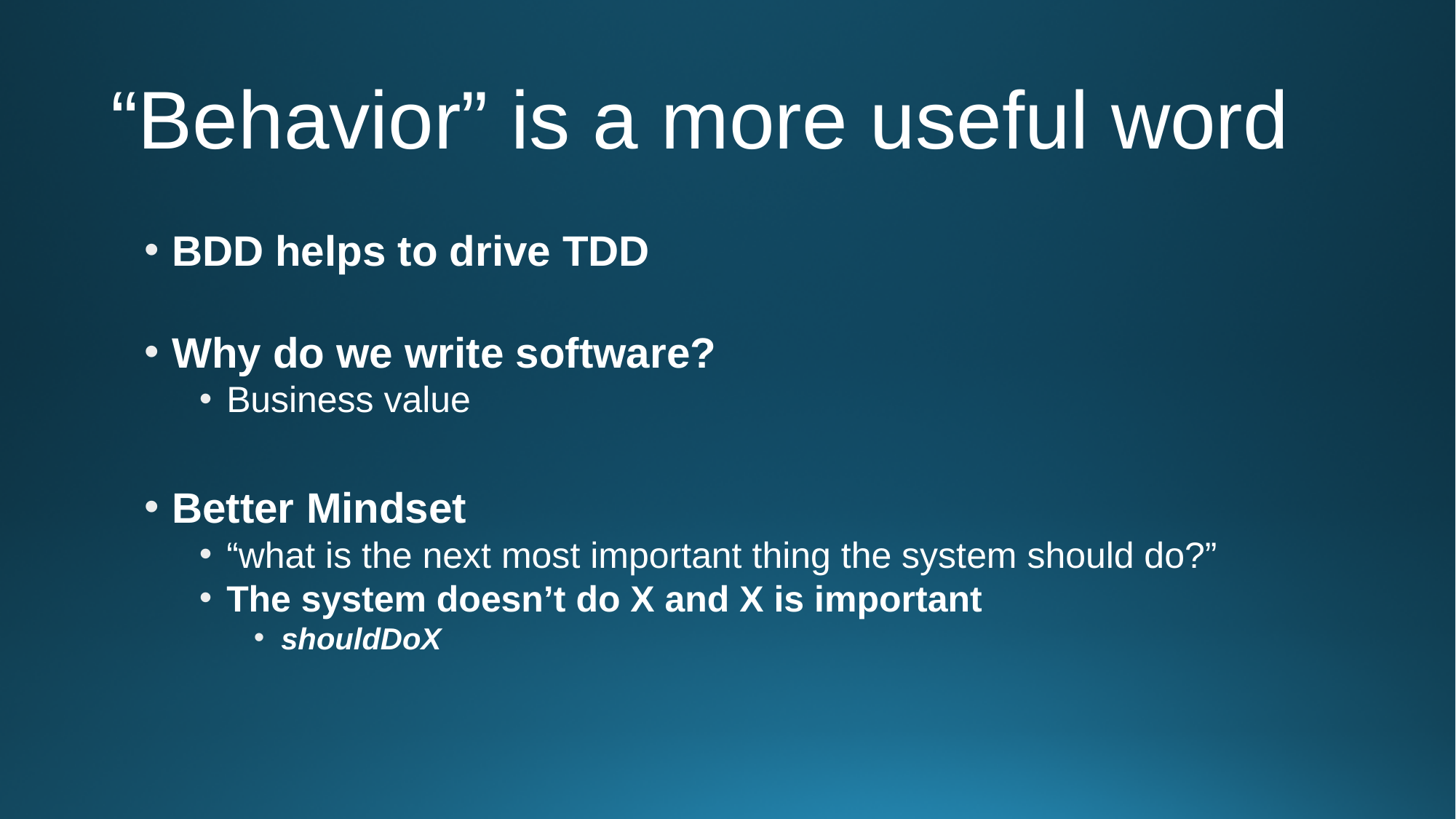

# “Behavior” is a more useful word
BDD helps to drive TDD

Why do we write software?
Business value

Better Mindset
“what is the next most important thing the system should do?”
The system doesn’t do X and X is important
shouldDoX